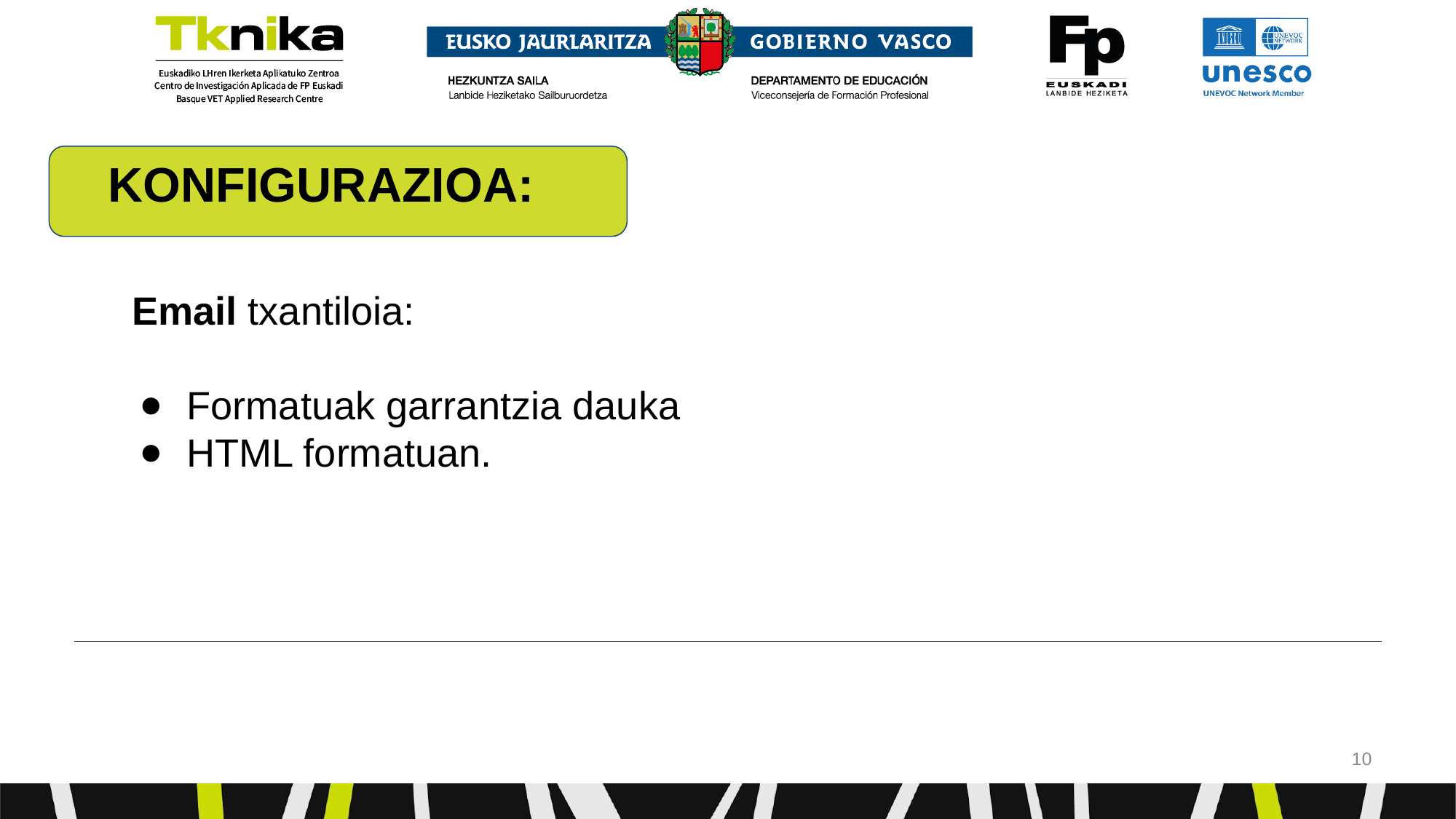

KONFIGURAZIOA:

# Email txantiloia:

Formatuak garrantzia dauka
HTML formatuan.

10